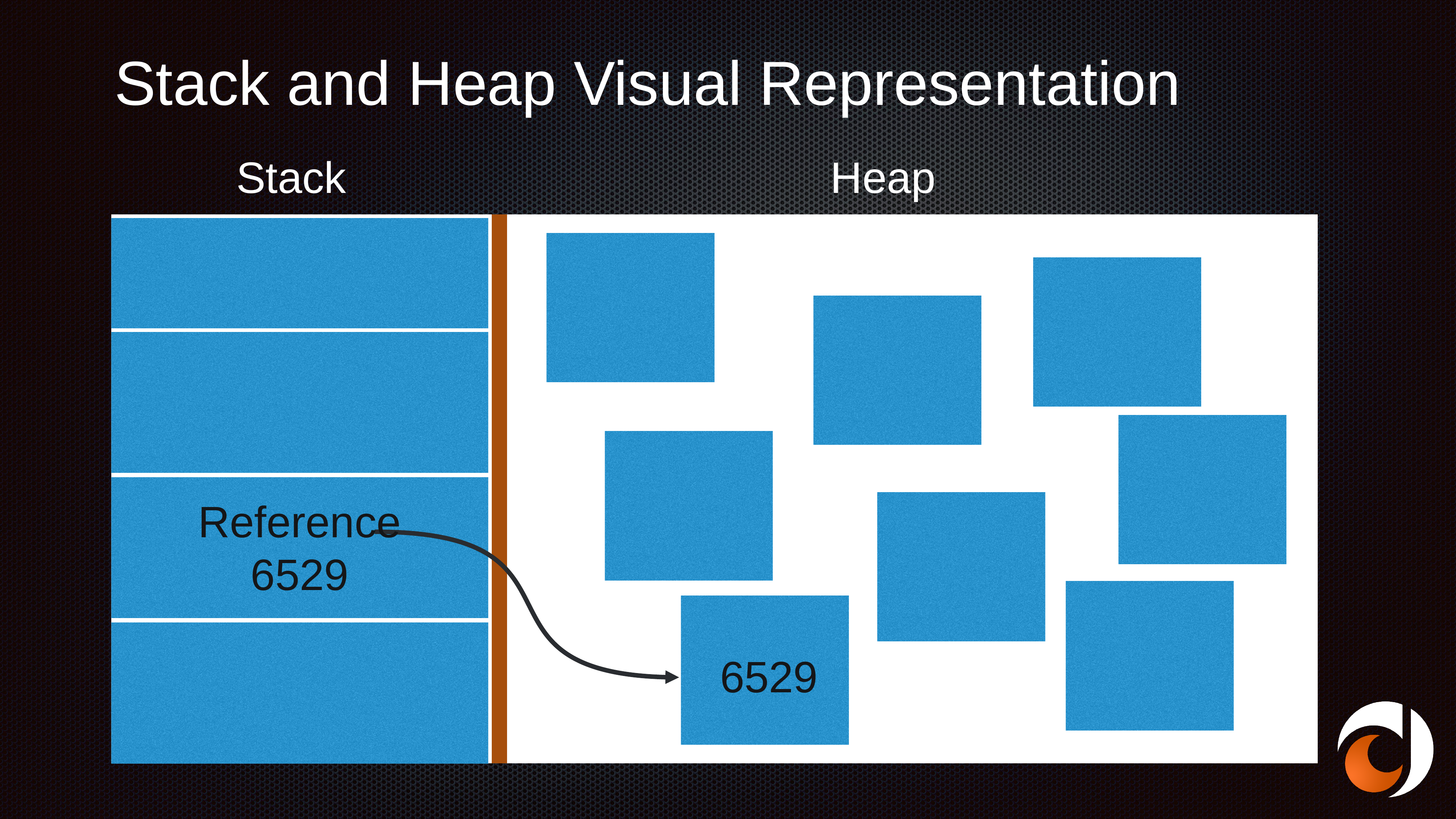

# Stack and Heap Visual Representation
Stack
Heap

Reference
6529

6529